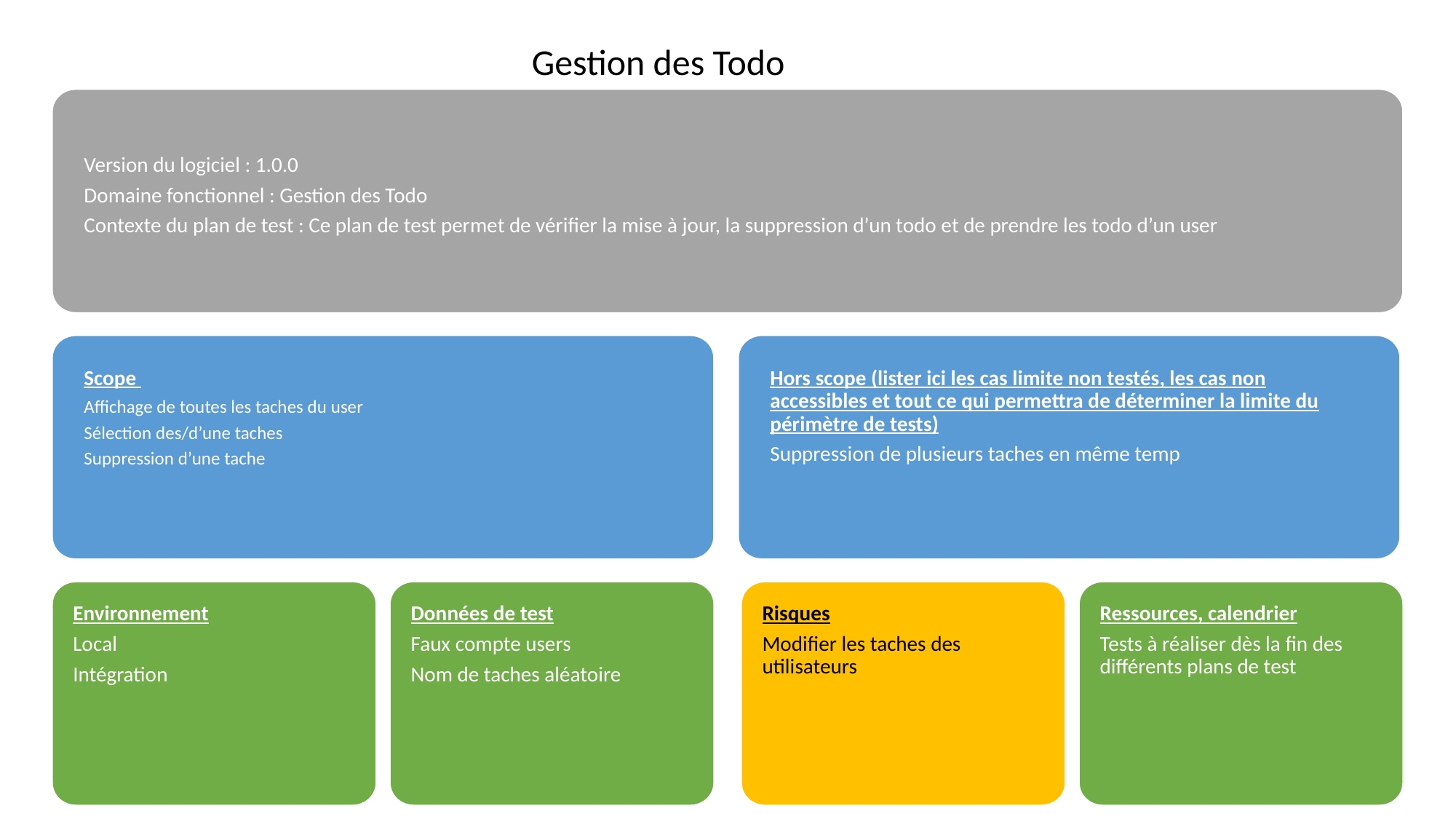

Gestion des Todo

Version du logiciel : 1.0.0
Domaine fonctionnel : Gestion des Todo
Contexte du plan de test : Ce plan de test permet de vérifier la mise à jour, la suppression d’un todo et de prendre les todo d’un user
Scope
Affichage de toutes les taches du user
Sélection des/d’une taches
Suppression d’une tache

Hors scope (lister ici les cas limite non testés, les cas non accessibles et tout ce qui permettra de déterminer la limite du périmètre de tests)
Suppression de plusieurs taches en même temp
Environnement
Local
Intégration
Données de test
Faux compte users
Nom de taches aléatoire
Risques
Modifier les taches des utilisateurs
Ressources, calendrier
Tests à réaliser dès la fin des différents plans de test